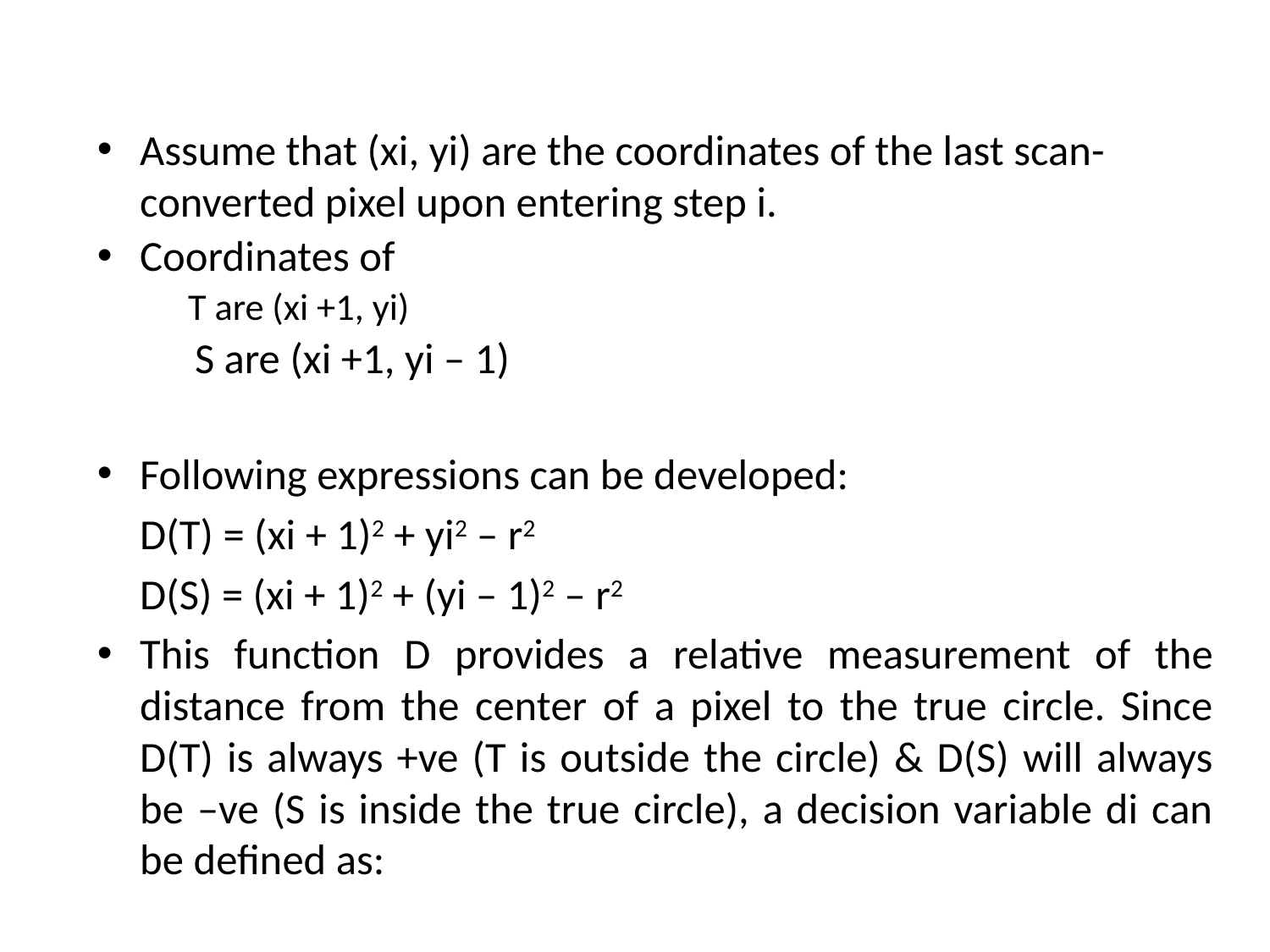

Assume that (xi, yi) are the coordinates of the last scan-converted pixel upon entering step i.
Coordinates of
    T are (xi +1, yi)
          S are (xi +1, yi – 1)

Following expressions can be developed:
		D(T) = (xi + 1)2 + yi2 – r2
		D(S) = (xi + 1)2 + (yi – 1)2 – r2
This function D provides a relative measurement of the distance from the center of a pixel to the true circle. Since D(T) is always +ve (T is outside the circle) & D(S) will always be –ve (S is inside the true circle), a decision variable di can be defined as: